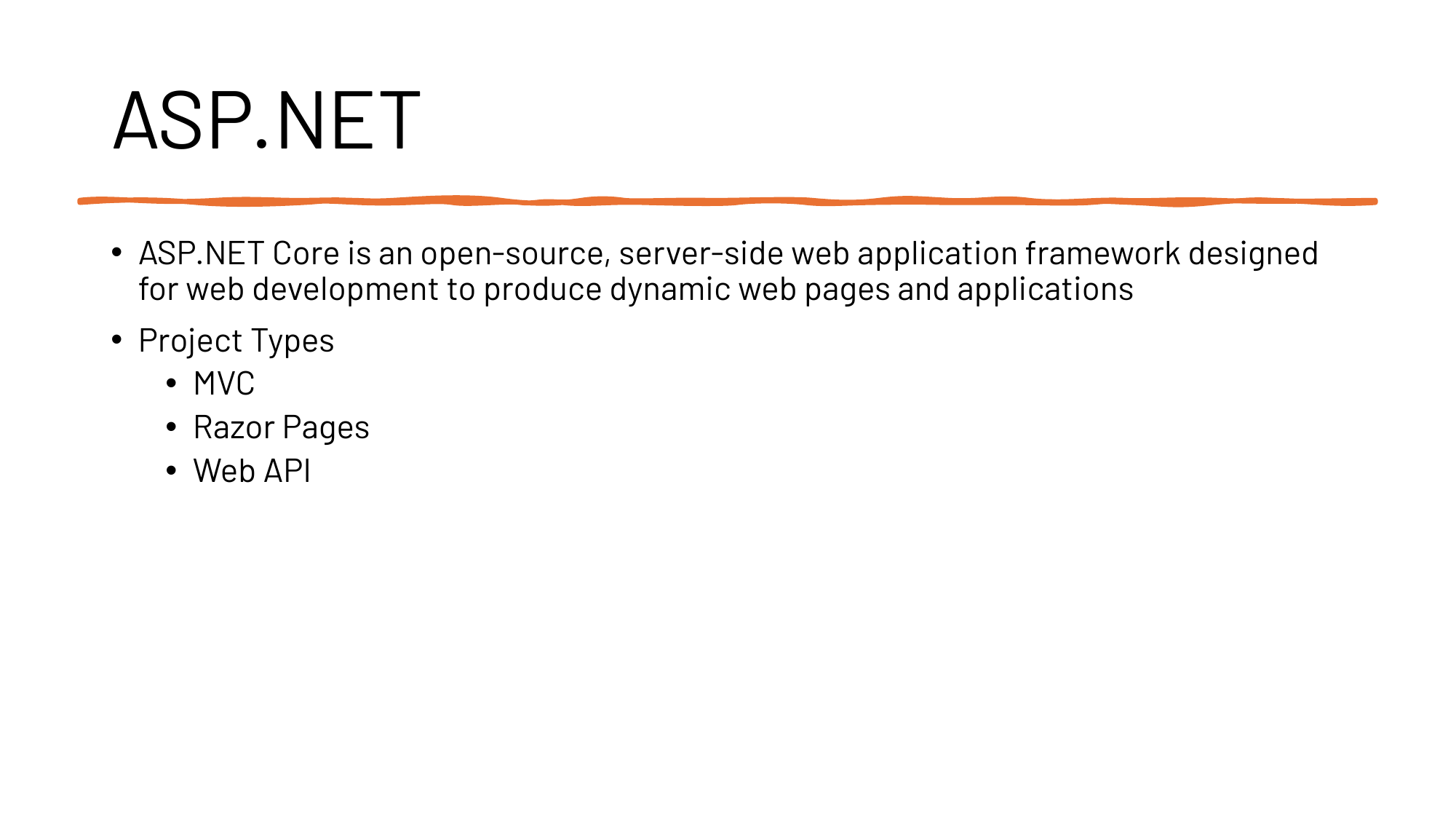

# ASP.NET

ASP.NET Core is an open-source, server-side web application framework designed for web development to produce dynamic web pages and applications
Project Types
MVC
Razor Pages
Web API